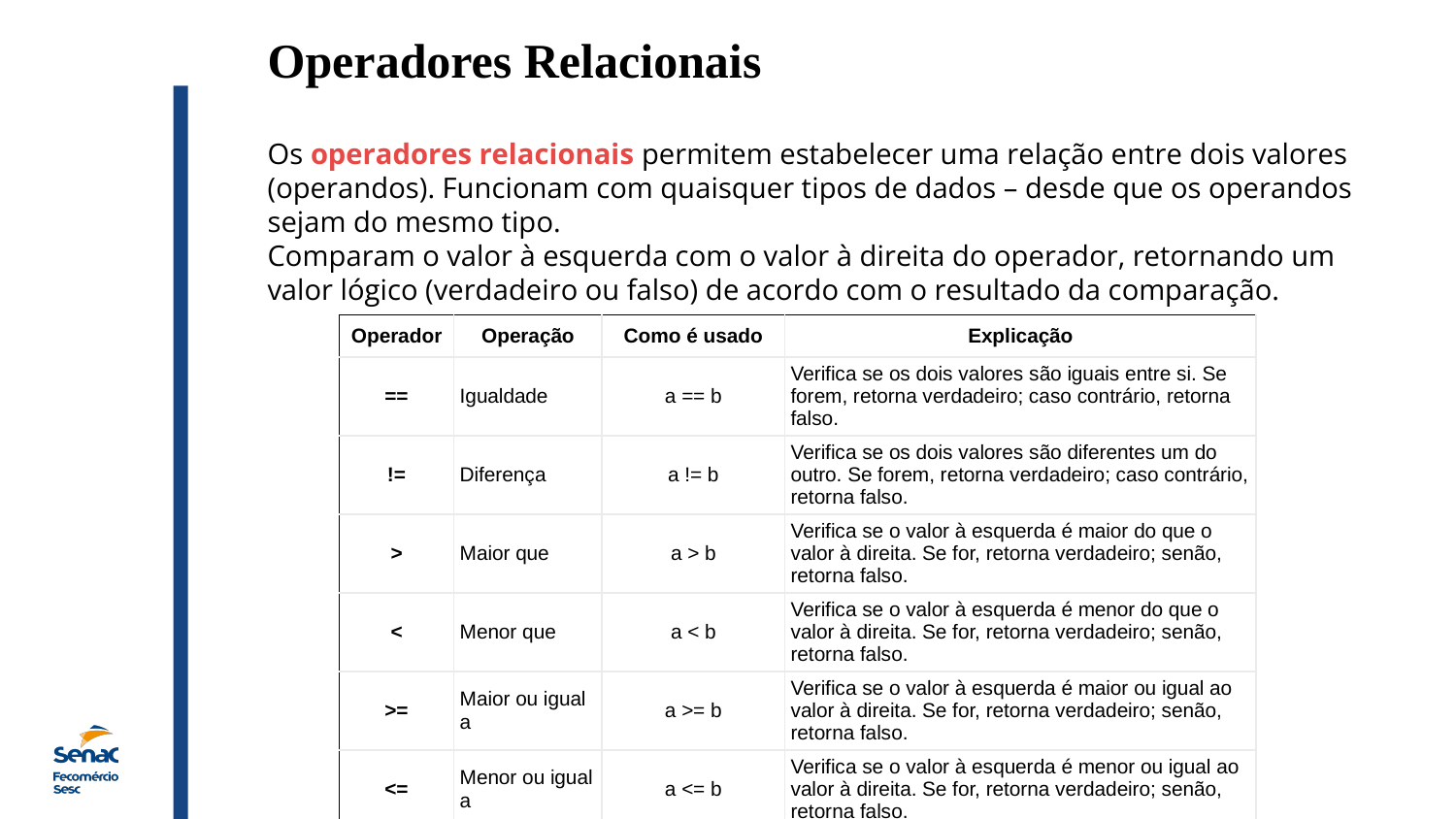

Operadores Relacionais
Os operadores relacionais permitem estabelecer uma relação entre dois valores (operandos). Funcionam com quaisquer tipos de dados – desde que os operandos sejam do mesmo tipo.
Comparam o valor à esquerda com o valor à direita do operador, retornando um valor lógico (verdadeiro ou falso) de acordo com o resultado da comparação.
| Operador | Operação | Como é usado | Explicação |
| --- | --- | --- | --- |
| == | Igualdade | a == b | Verifica se os dois valores são iguais entre si. Se forem, retorna verdadeiro; caso contrário, retorna falso. |
| != | Diferença | a != b | Verifica se os dois valores são diferentes um do outro. Se forem, retorna verdadeiro; caso contrário, retorna falso. |
| > | Maior que | a > b | Verifica se o valor à esquerda é maior do que o valor à direita. Se for, retorna verdadeiro; senão, retorna falso. |
| < | Menor que | a < b | Verifica se o valor à esquerda é menor do que o valor à direita. Se for, retorna verdadeiro; senão, retorna falso. |
| >= | Maior ou igual a | a >= b | Verifica se o valor à esquerda é maior ou igual ao valor à direita. Se for, retorna verdadeiro; senão, retorna falso. |
| <= | Menor ou igual a | a <= b | Verifica se o valor à esquerda é menor ou igual ao valor à direita. Se for, retorna verdadeiro; senão, retorna falso. |